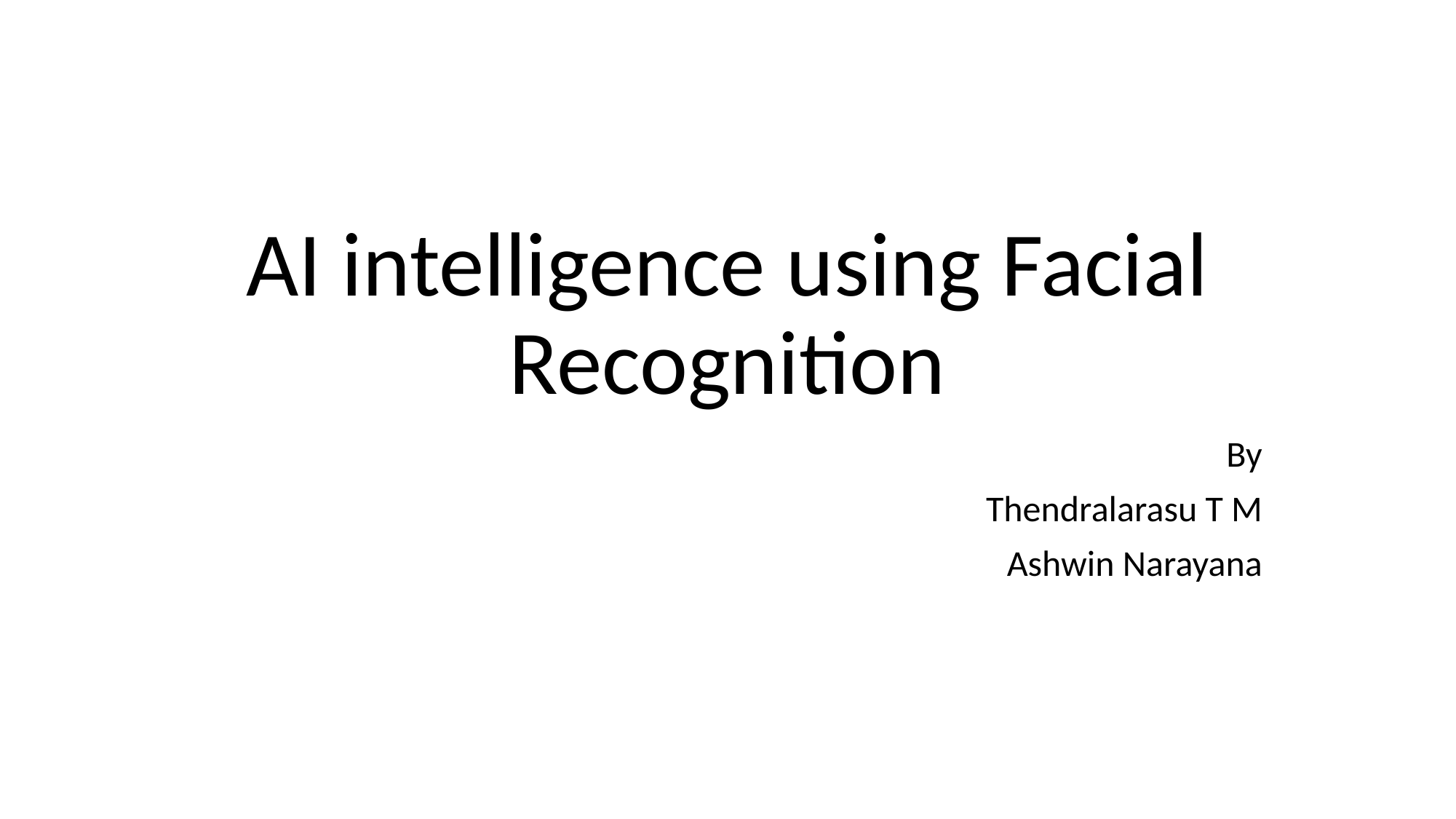

# AI intelligence using Facial Recognition
By
Thendralarasu T M
Ashwin Narayana